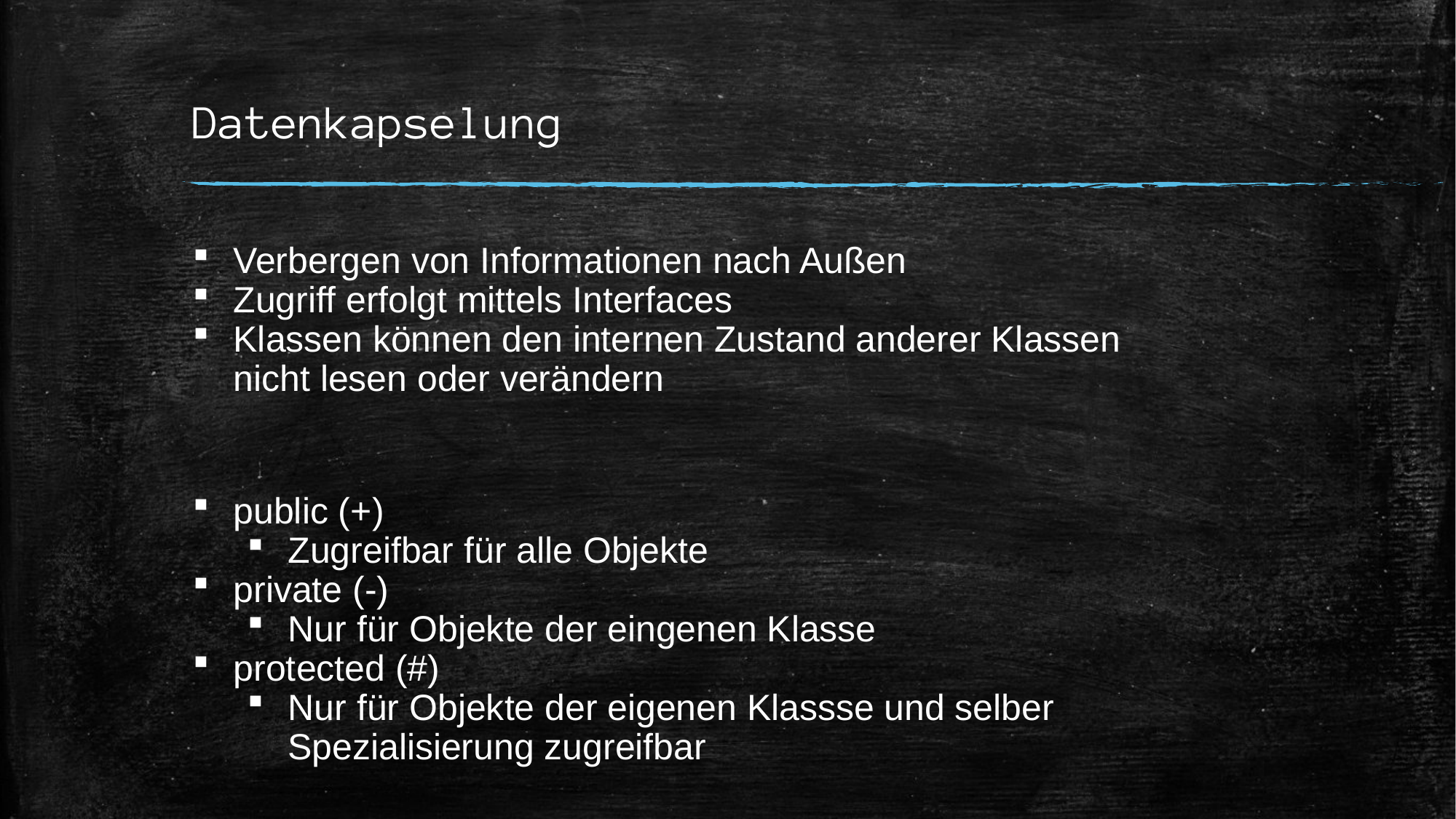

# Datenkapselung
Verbergen von Informationen nach Außen
Zugriff erfolgt mittels Interfaces
Klassen können den internen Zustand anderer Klassen nicht lesen oder verändern
public (+)
Zugreifbar für alle Objekte
private (-)
Nur für Objekte der eingenen Klasse
protected (#)
Nur für Objekte der eigenen Klassse und selber Spezialisierung zugreifbar